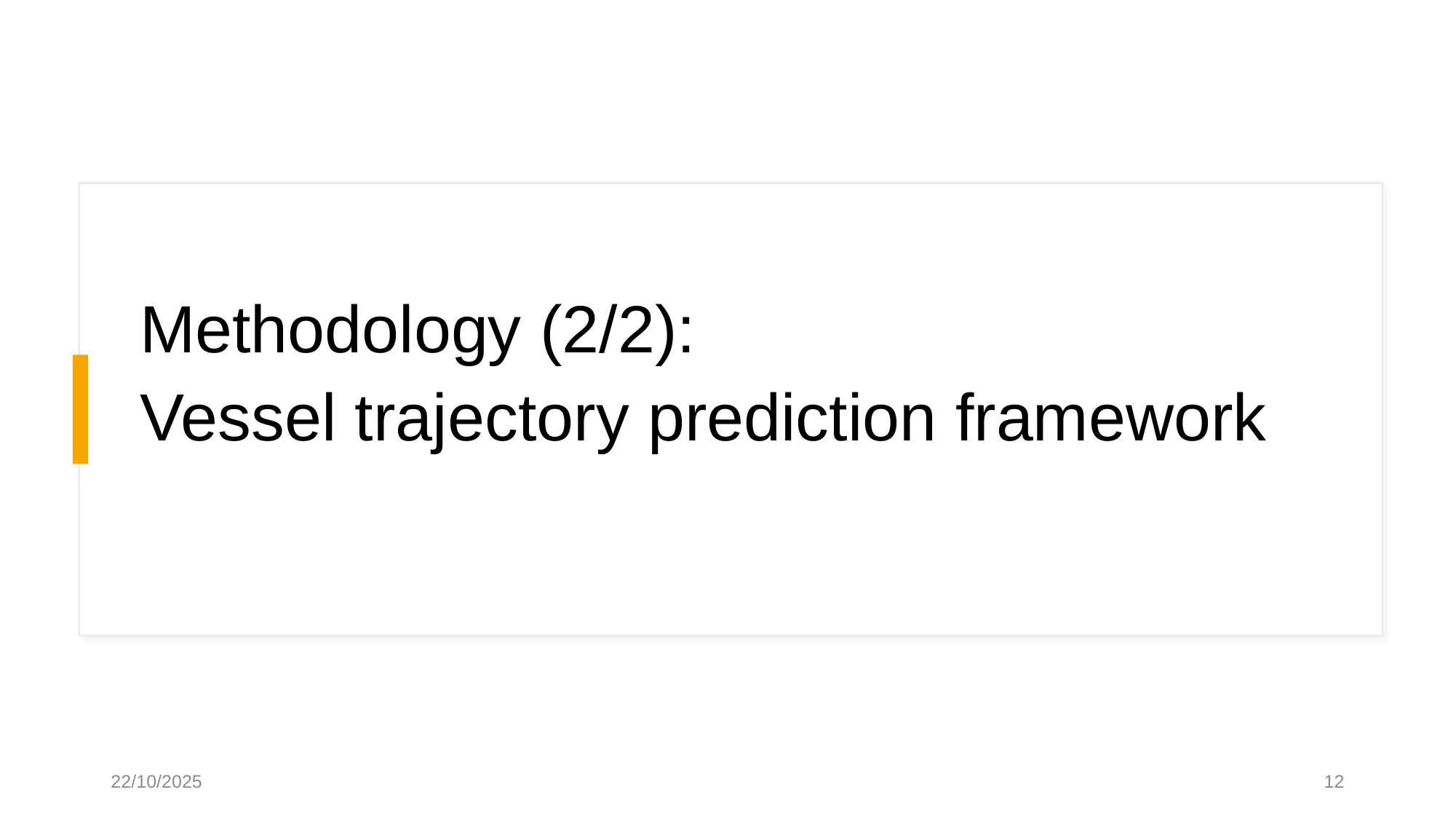

# Methodology (2/2): Vessel trajectory prediction framework

22/10/2025

12